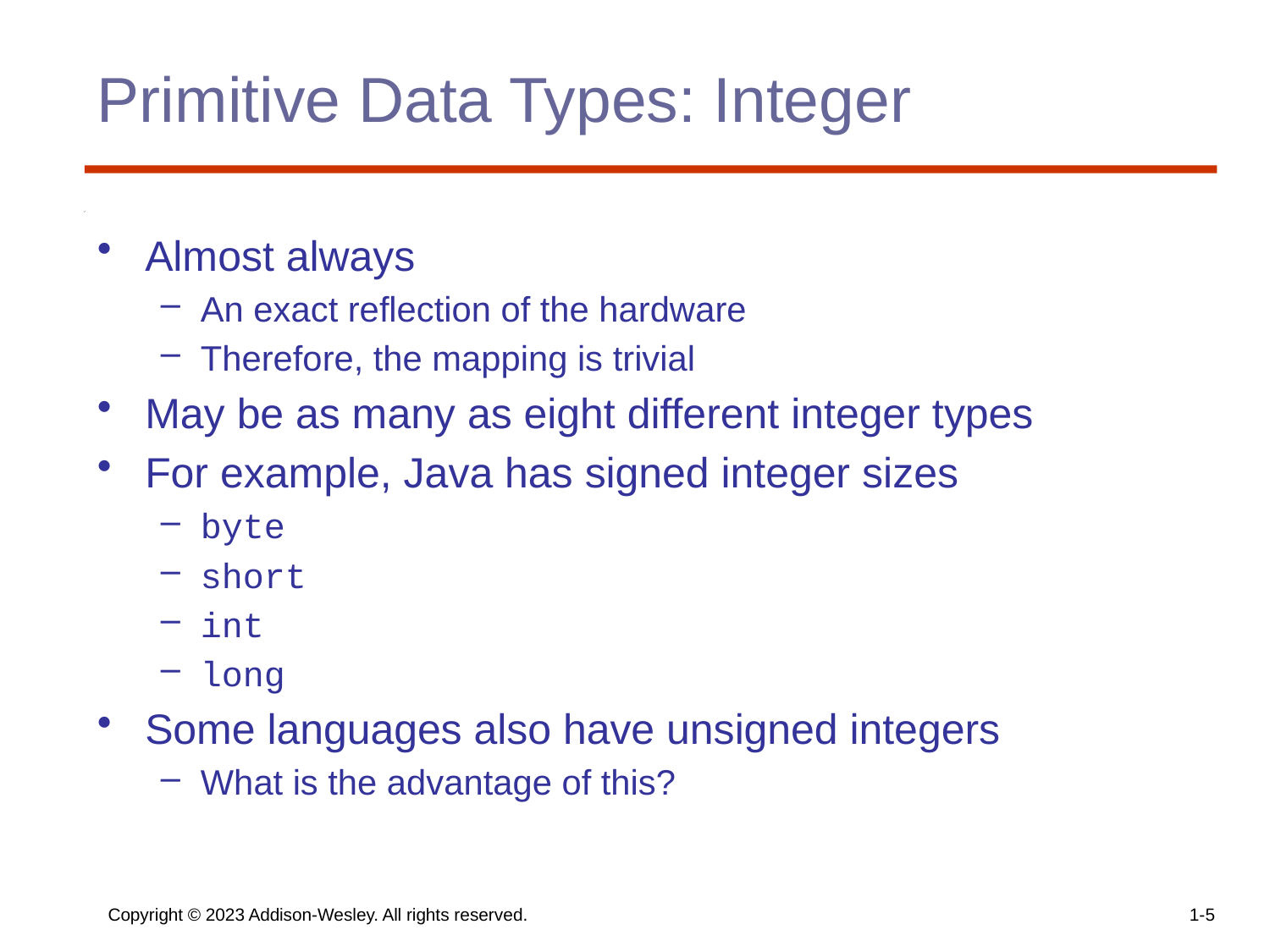

# Primitive Data Types: Integer
Almost always
An exact reflection of the hardware
Therefore, the mapping is trivial
May be as many as eight different integer types
For example, Java has signed integer sizes
byte
short
int
long
Some languages also have unsigned integers
What is the advantage of this?
Copyright © 2023 Addison-Wesley. All rights reserved.
1-5